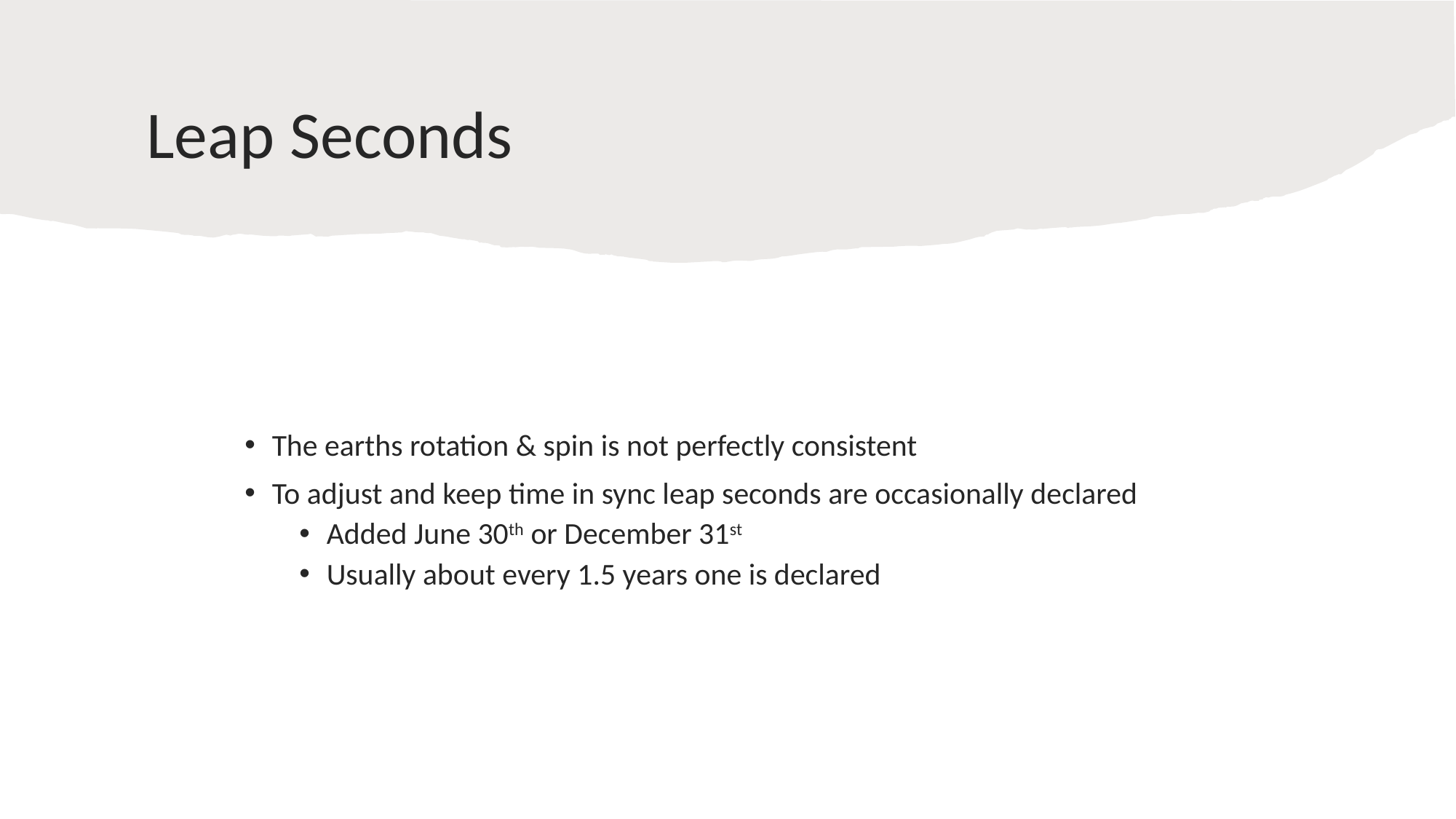

# Leap Seconds
The earths rotation & spin is not perfectly consistent
To adjust and keep time in sync leap seconds are occasionally declared
Added June 30th or December 31st
Usually about every 1.5 years one is declared